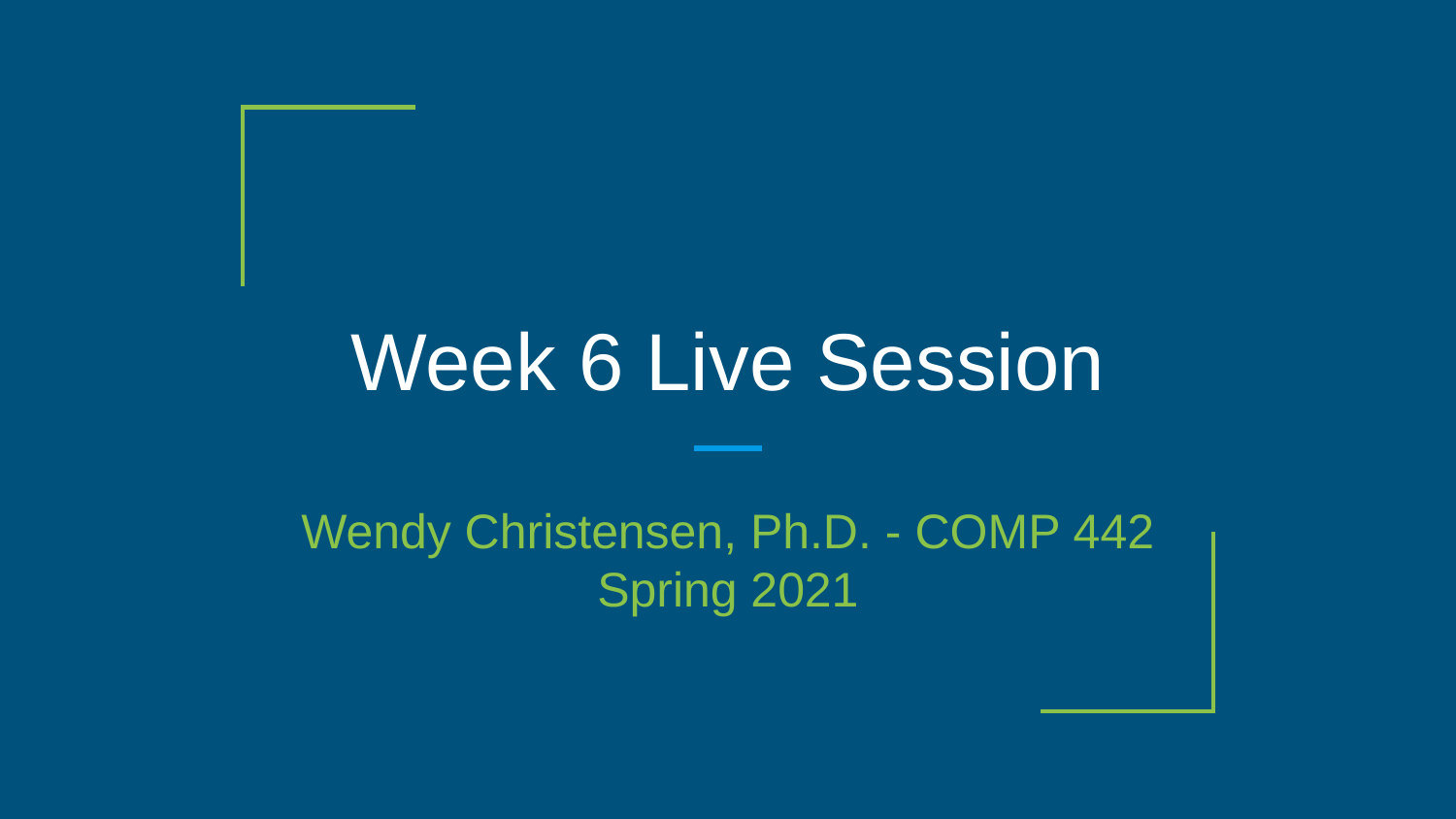

# Week 6 Live Session
Wendy Christensen, Ph.D. - COMP 442
Spring 2021